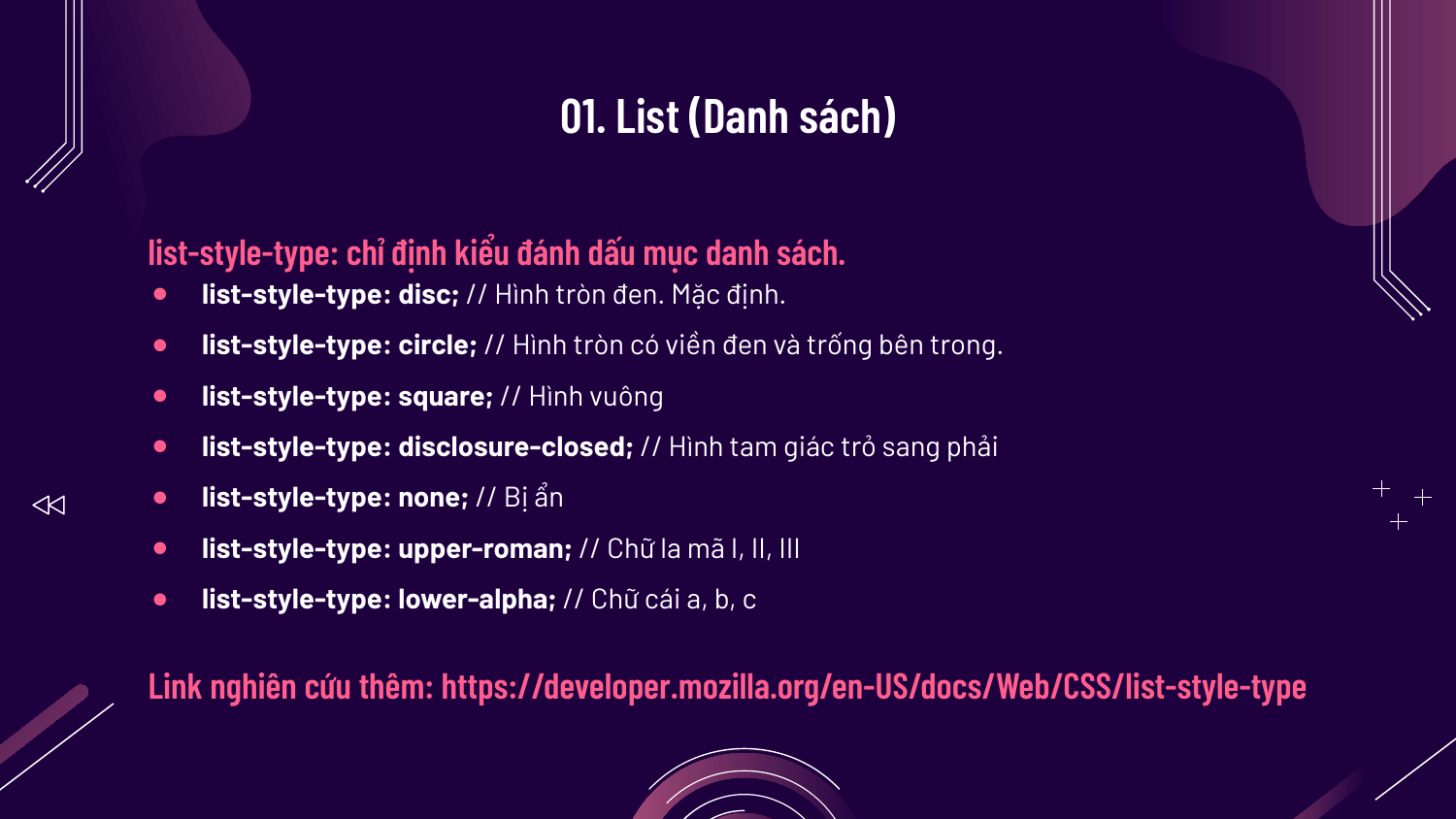

# 01. List (Danh sách)
list-style-type: chỉ định kiểu đánh dấu mục danh sách.
list-style-type: disc; // Hình tròn đen. Mặc định.
list-style-type: circle; // Hình tròn có viền đen và trống bên trong.
list-style-type: square; // Hình vuông
list-style-type: disclosure-closed; // Hình tam giác trỏ sang phải
list-style-type: none; // Bị ẩn
list-style-type: upper-roman; // Chữ la mã I, II, III
list-style-type: lower-alpha; // Chữ cái a, b, c
Link nghiên cứu thêm: https://developer.mozilla.org/en-US/docs/Web/CSS/list-style-type